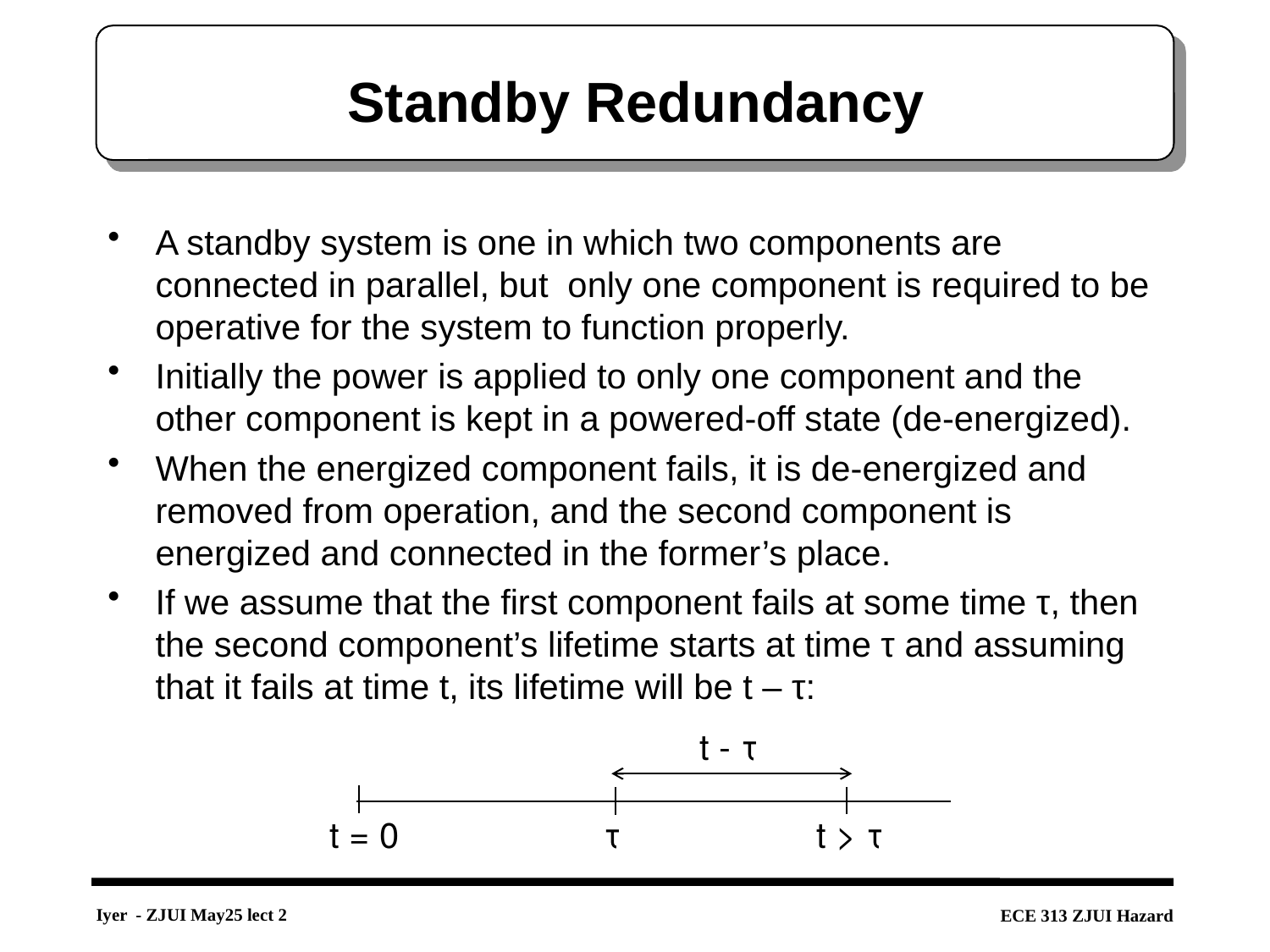

# Standby Redundancy
A standby system is one in which two components are connected in parallel, but  only one component is required to be operative for the system to function properly.
Initially the power is applied to only one component and the other component is kept in a powered-off state (de-energized).
When the energized component fails, it is de-energized and removed from operation, and the second component is energized and connected in the former’s place.
If we assume that the first component fails at some time τ, then the second component’s lifetime starts at time τ and assuming that it fails at time t, its lifetime will be t – τ:

t - τ
t = 0                     τ                    t > τ